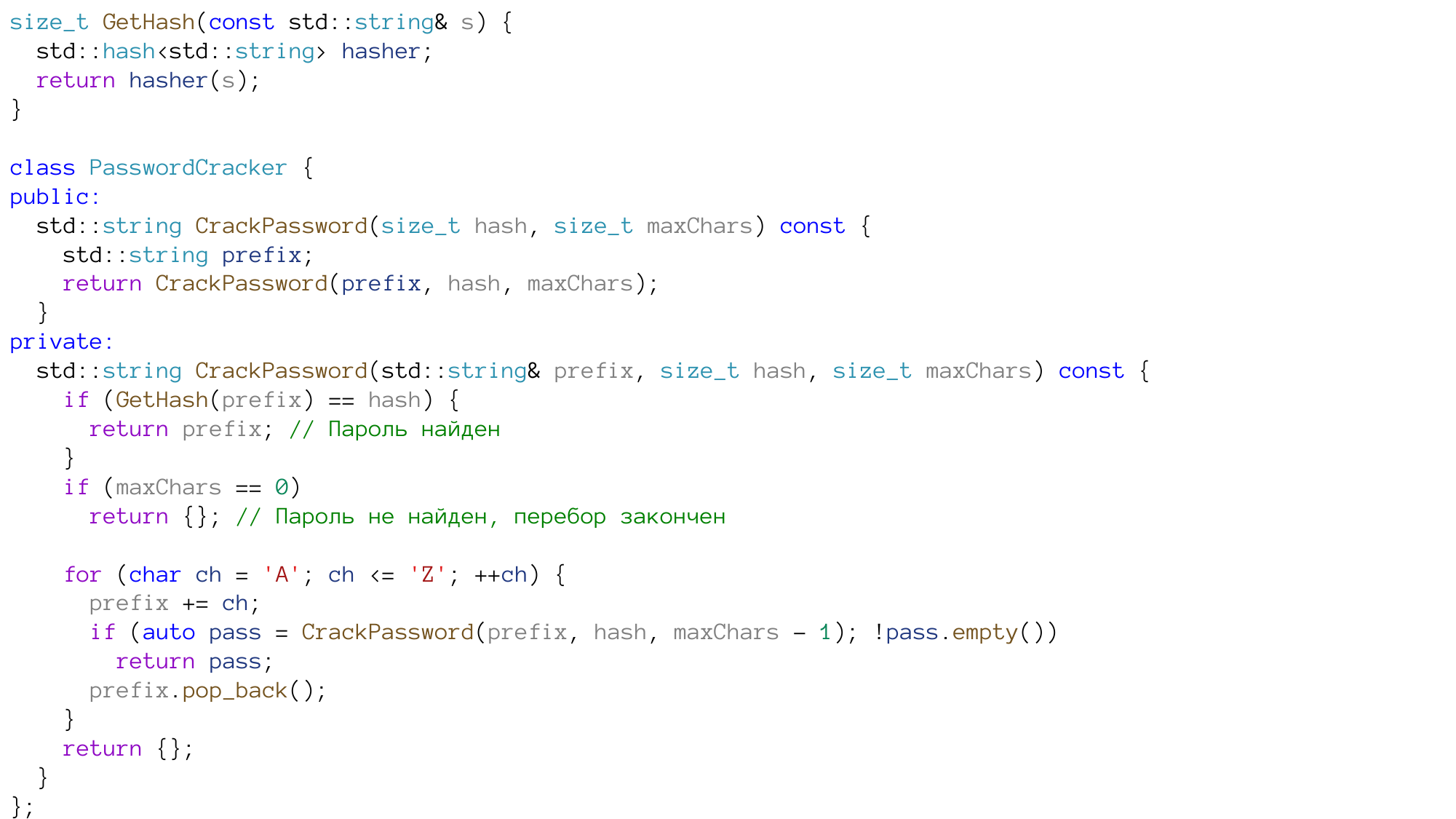

size_t GetHash(const std::string& s) {
  std::hash<std::string> hasher;
  return hasher(s);
}

class PasswordCracker {
public:
  std::string CrackPassword(size_t hash, size_t maxChars) const {
    std::string prefix;
    return CrackPassword(prefix, hash, maxChars);
  }
private:
  std::string CrackPassword(std::string& prefix, size_t hash, size_t maxChars) const {
    if (GetHash(prefix) == hash) {
      return prefix; // Пароль найден
    }
    if (maxChars == 0)
      return {}; // Пароль не найден, перебор закончен

    for (char ch = 'A'; ch <= 'Z'; ++ch) {
      prefix += ch;
      if (auto pass = CrackPassword(prefix, hash, maxChars - 1); !pass.empty())
        return pass;
      prefix.pop_back();
    }
    return {};
  }
};